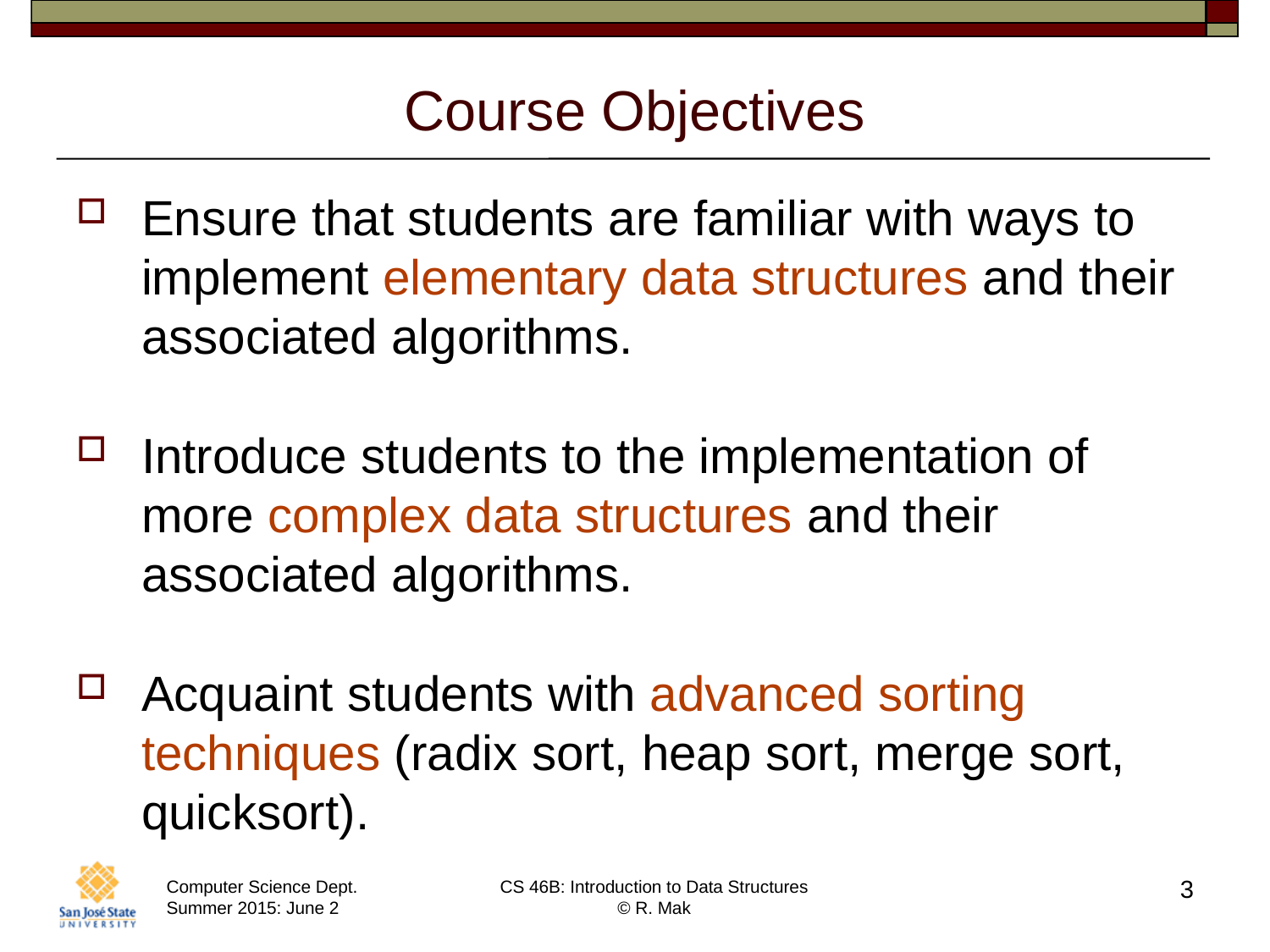

# Course Objectives
Ensure that students are familiar with ways to implement elementary data structures and their associated algorithms.

Introduce students to the implementation of more complex data structures and their associated algorithms.

Acquaint students with advanced sorting techniques (radix sort, heap sort, merge sort, quicksort).
3